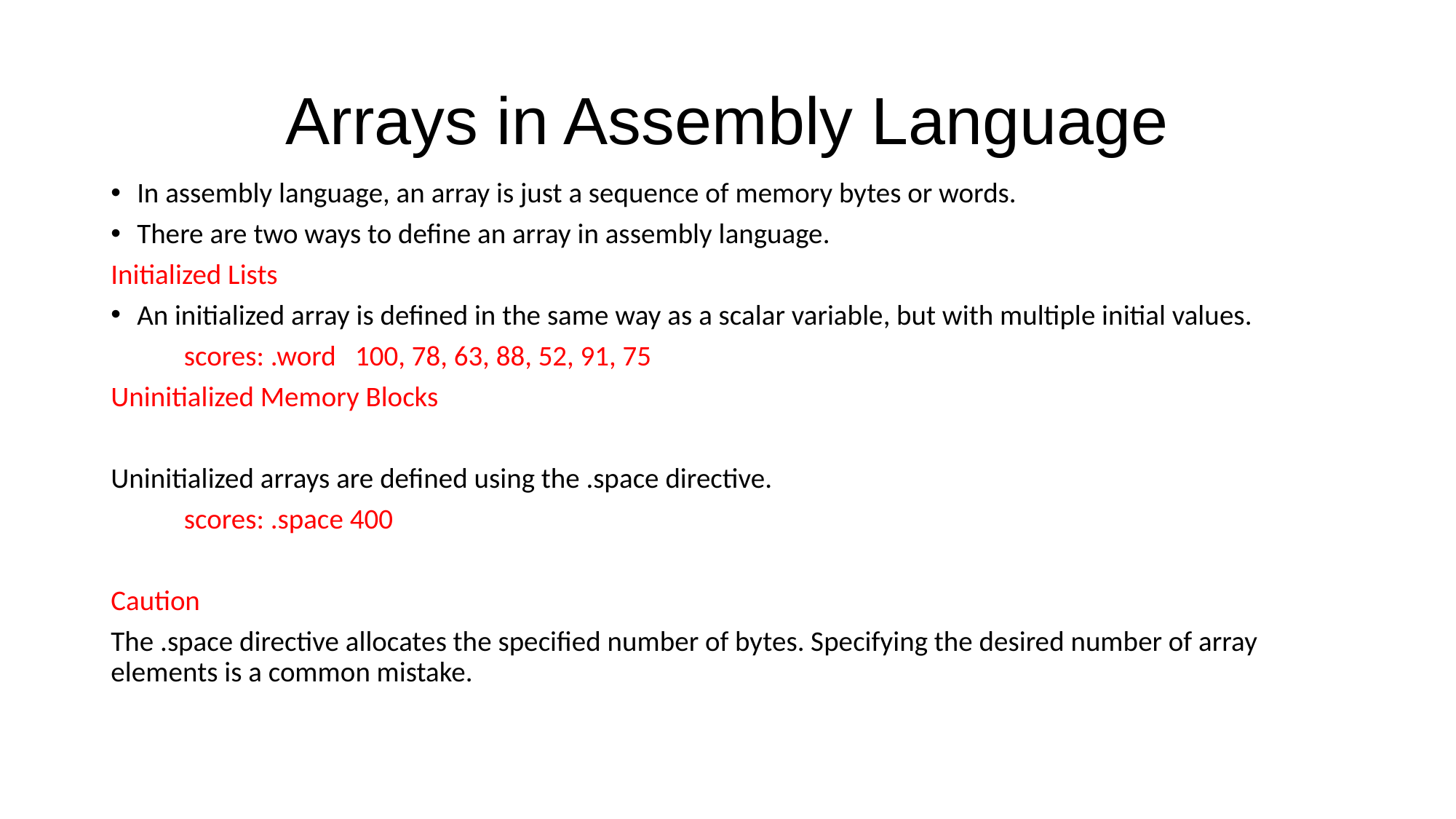

# Arrays in Assembly Language
In assembly language, an array is just a sequence of memory bytes or words.
There are two ways to define an array in assembly language.
Initialized Lists
An initialized array is defined in the same way as a scalar variable, but with multiple initial values.
		scores: .word   100, 78, 63, 88, 52, 91, 75
Uninitialized Memory Blocks

Uninitialized arrays are defined using the .space directive.
		scores: .space 400

Caution
The .space directive allocates the specified number of bytes. Specifying the desired number of array elements is a common mistake.